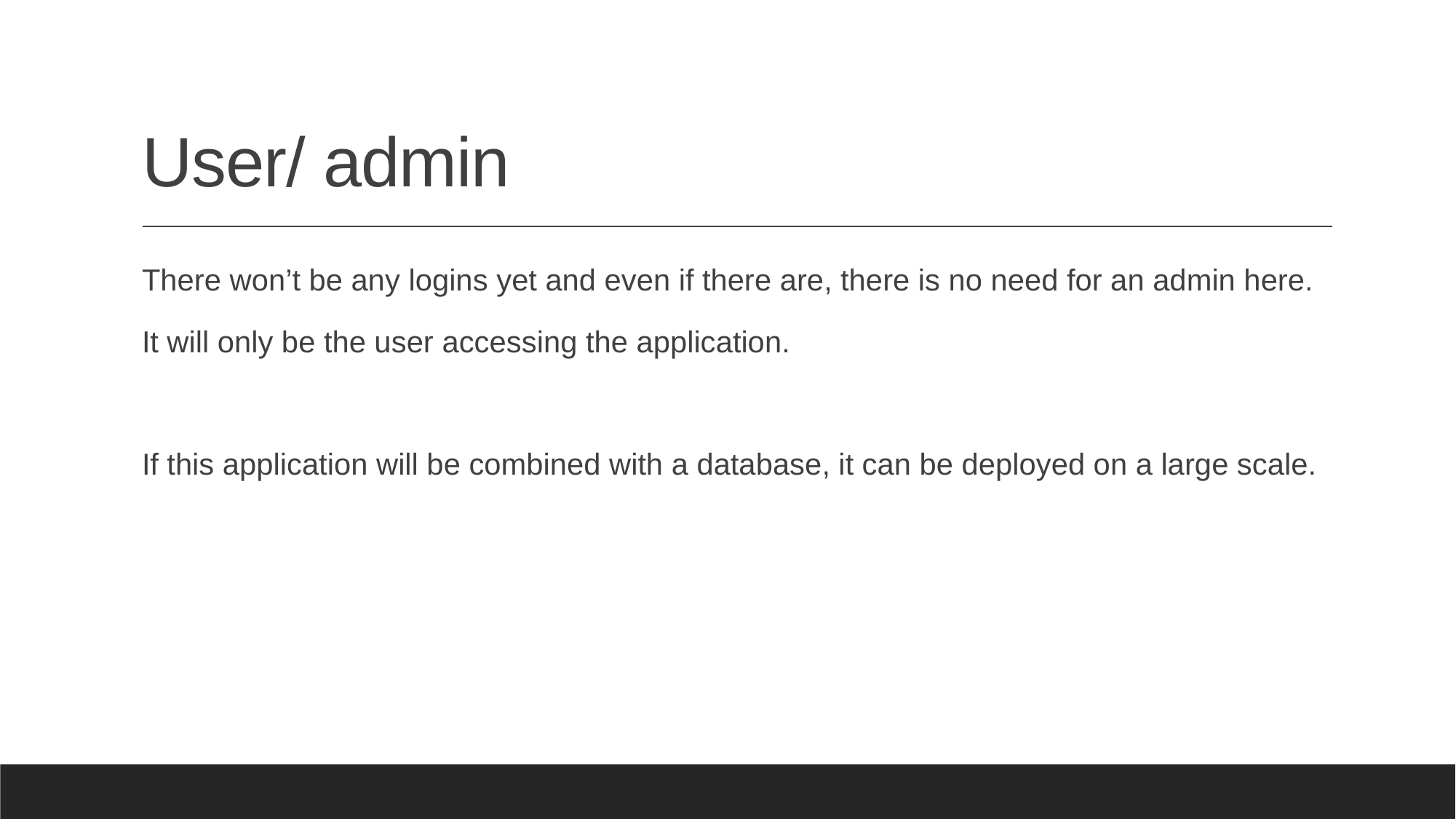

# User/ admin
There won’t be any logins yet and even if there are, there is no need for an admin here.
It will only be the user accessing the application.

If this application will be combined with a database, it can be deployed on a large scale.